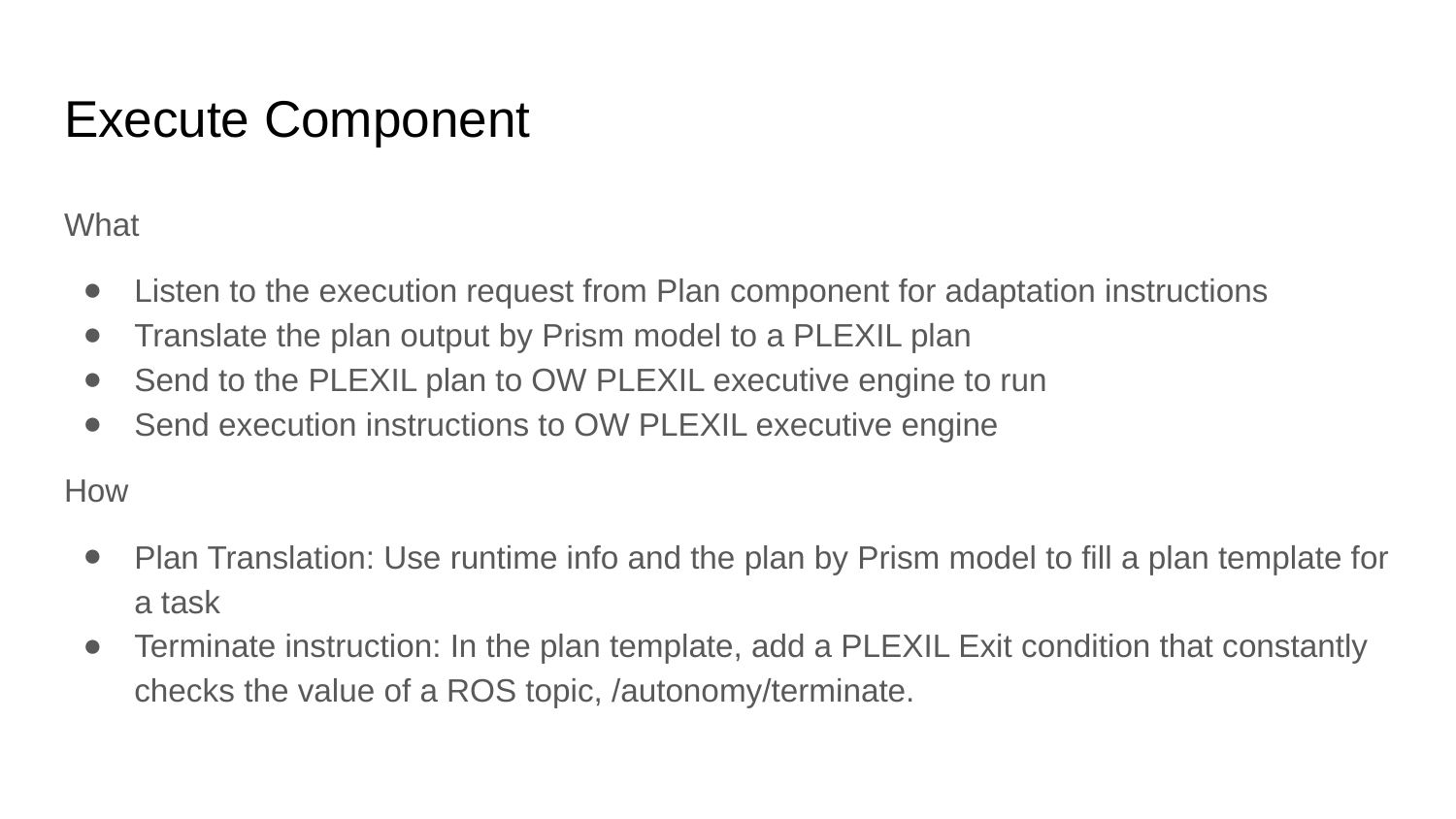

# Execute Component
What
Listen to the execution request from Plan component for adaptation instructions
Translate the plan output by Prism model to a PLEXIL plan
Send to the PLEXIL plan to OW PLEXIL executive engine to run
Send execution instructions to OW PLEXIL executive engine
How
Plan Translation: Use runtime info and the plan by Prism model to fill a plan template for a task
Terminate instruction: In the plan template, add a PLEXIL Exit condition that constantly checks the value of a ROS topic, /autonomy/terminate.